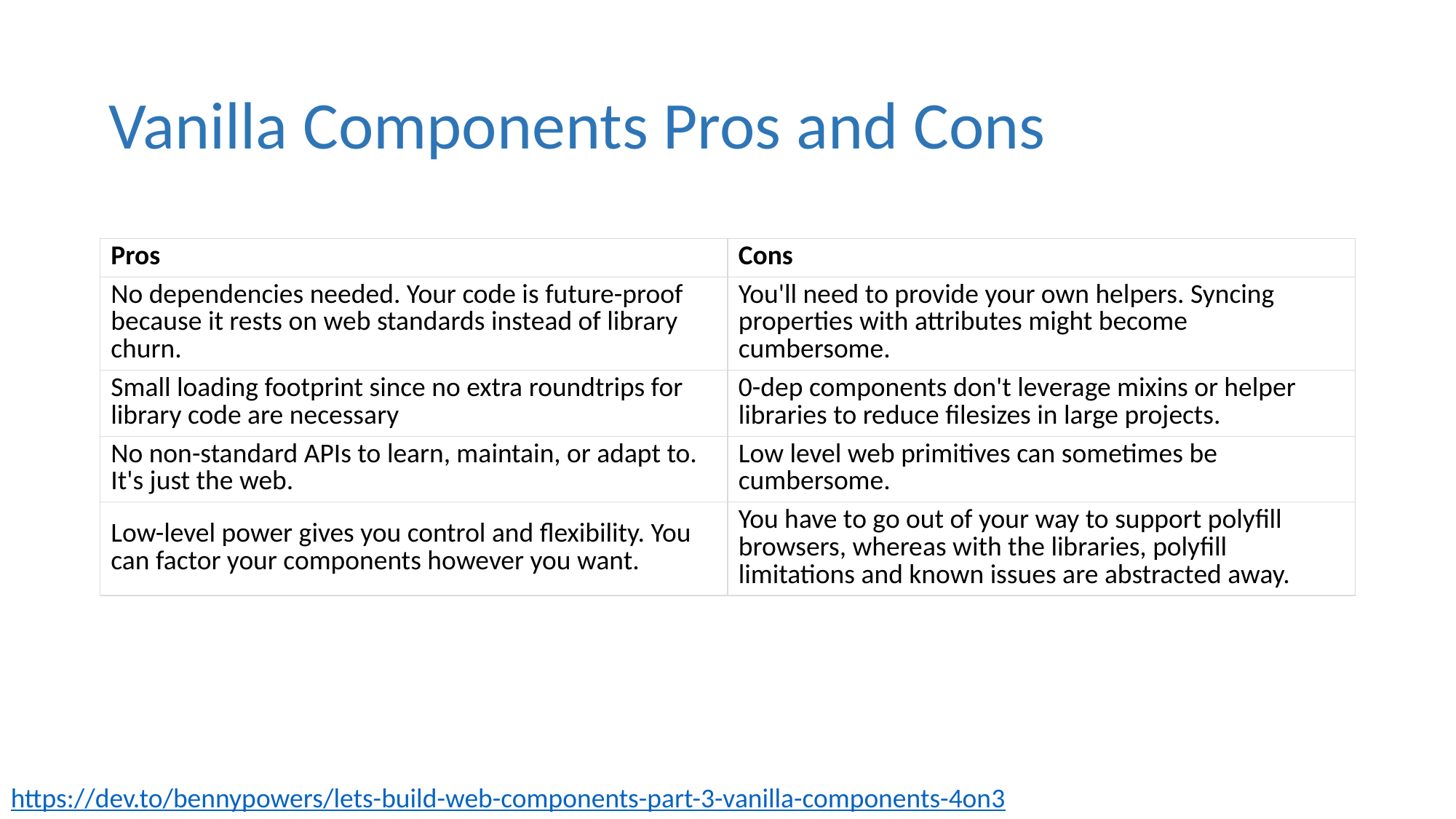

Vanilla Components Pros and Cons
| Pros | Cons |
| --- | --- |
| No dependencies needed. Your code is future-proof because it rests on web standards instead of library churn. | You'll need to provide your own helpers. Syncing properties with attributes might become cumbersome. |
| Small loading footprint since no extra roundtrips for library code are necessary | 0-dep components don't leverage mixins or helper libraries to reduce filesizes in large projects. |
| No non-standard APIs to learn, maintain, or adapt to. It's just the web. | Low level web primitives can sometimes be cumbersome. |
| Low-level power gives you control and flexibility. You can factor your components however you want. | You have to go out of your way to support polyfill browsers, whereas with the libraries, polyfill limitations and known issues are abstracted away. |
https://dev.to/bennypowers/lets-build-web-components-part-3-vanilla-components-4on3